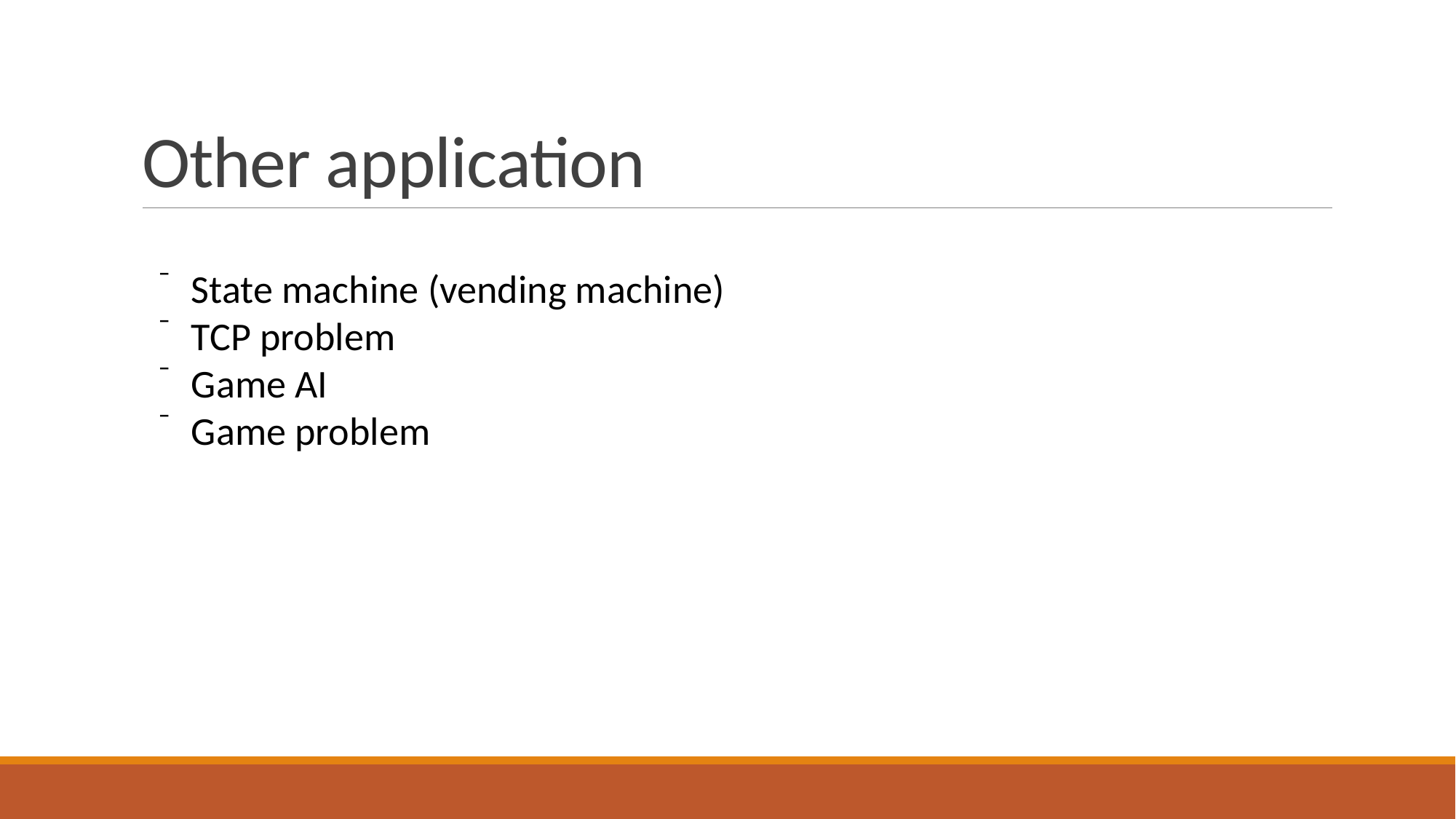

# Other application
State machine (vending machine)
TCP problem
Game AI
Game problem